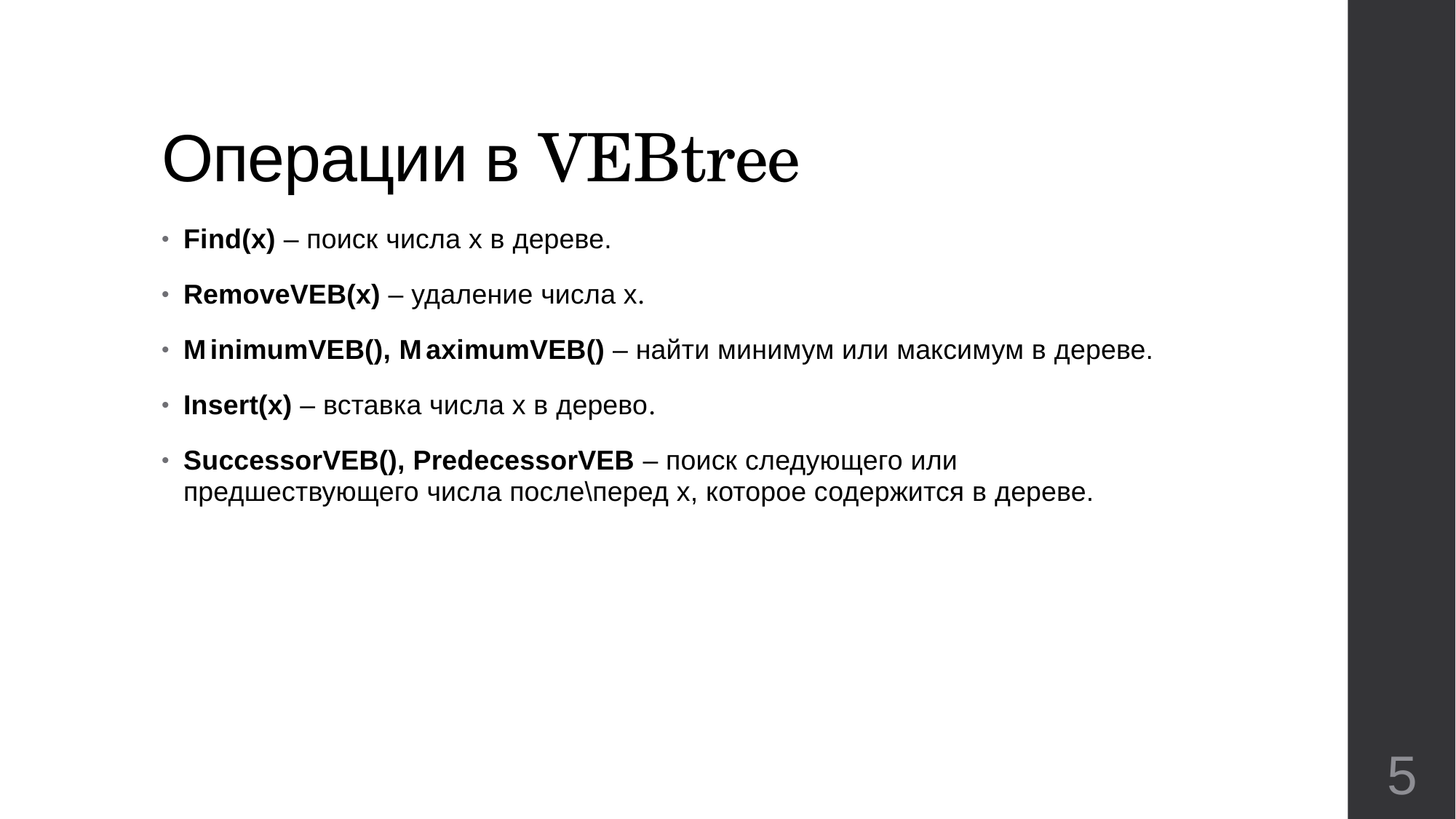

# Операции в VEBtree
Find(x) – поиск числа x в дереве.
RemoveVEB(x) – удаление числа x.
MinimumVEB(), MaximumVEB() – найти минимум или максимум в дереве.
Insert(x) – вставка числа x в дерево.
SuccessorVEB(), PredecessorVEB – поиск следующего или предшествующего числа после\перед x, которое содержится в дереве.
5